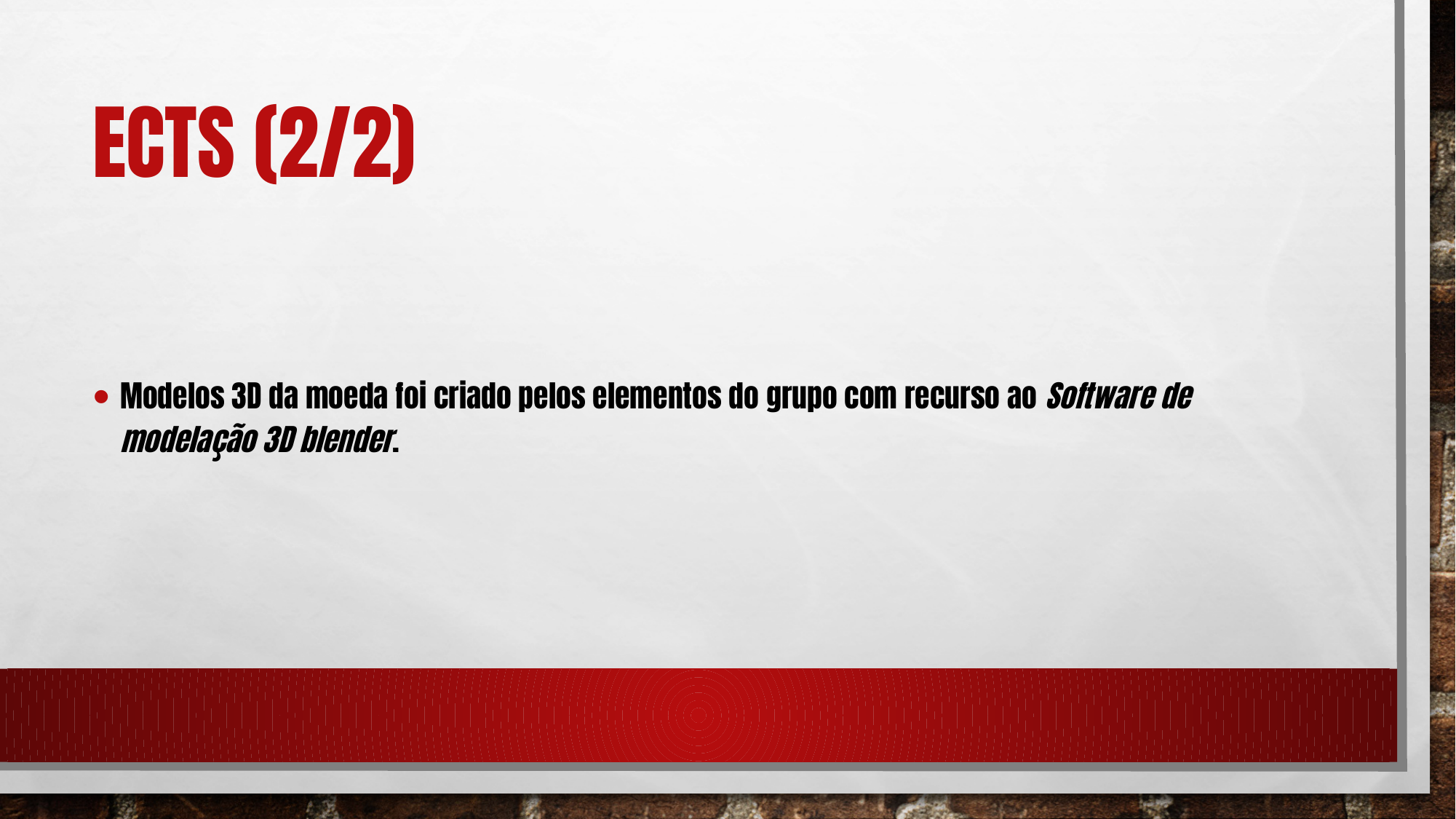

# Ects (2/2)
Modelos 3D da moeda foi criado pelos elementos do grupo com recurso ao Software de modelação 3D blender.